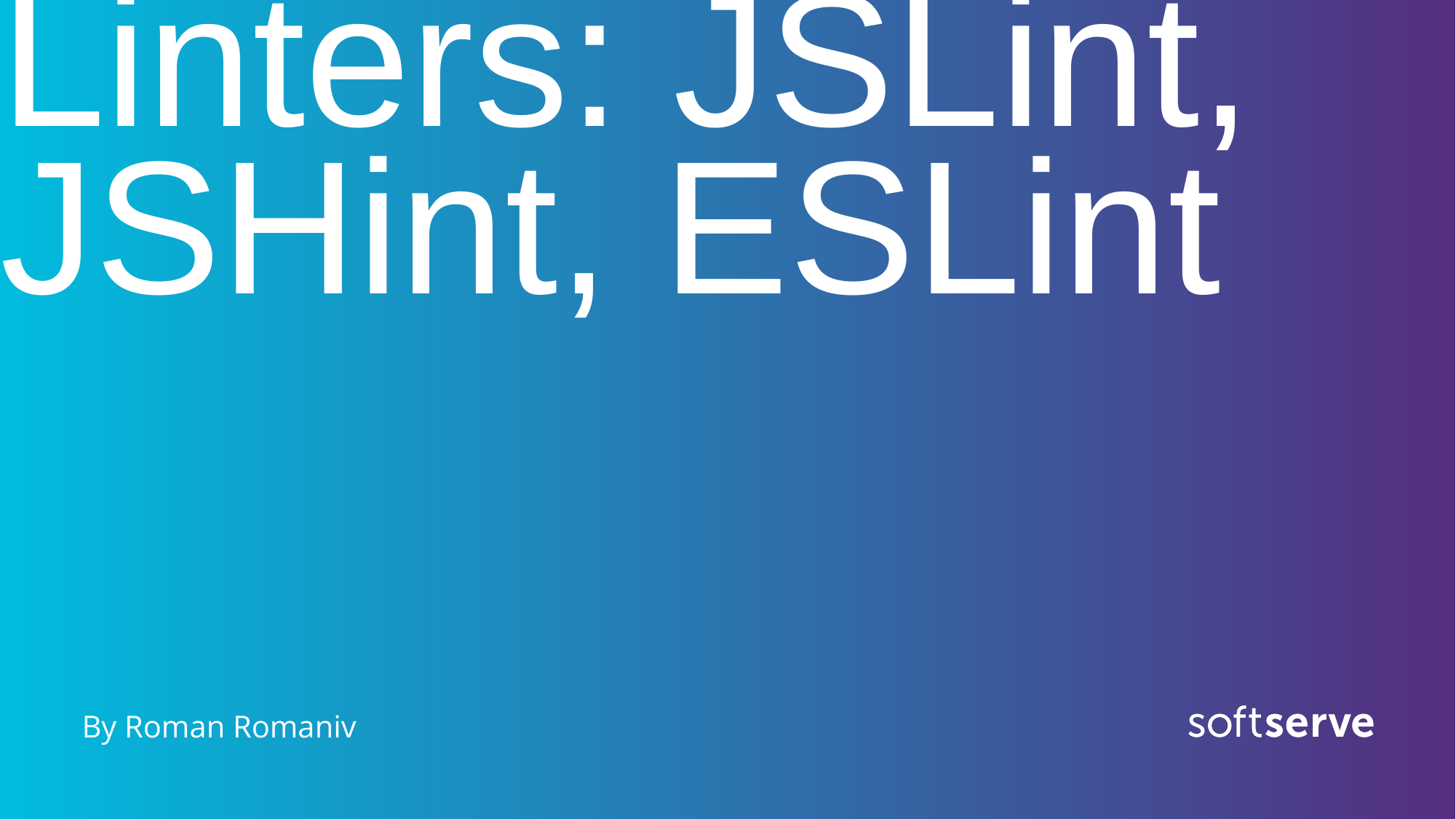

# Linters: JSLint, JSHint, ESLint
By Roman Romaniv